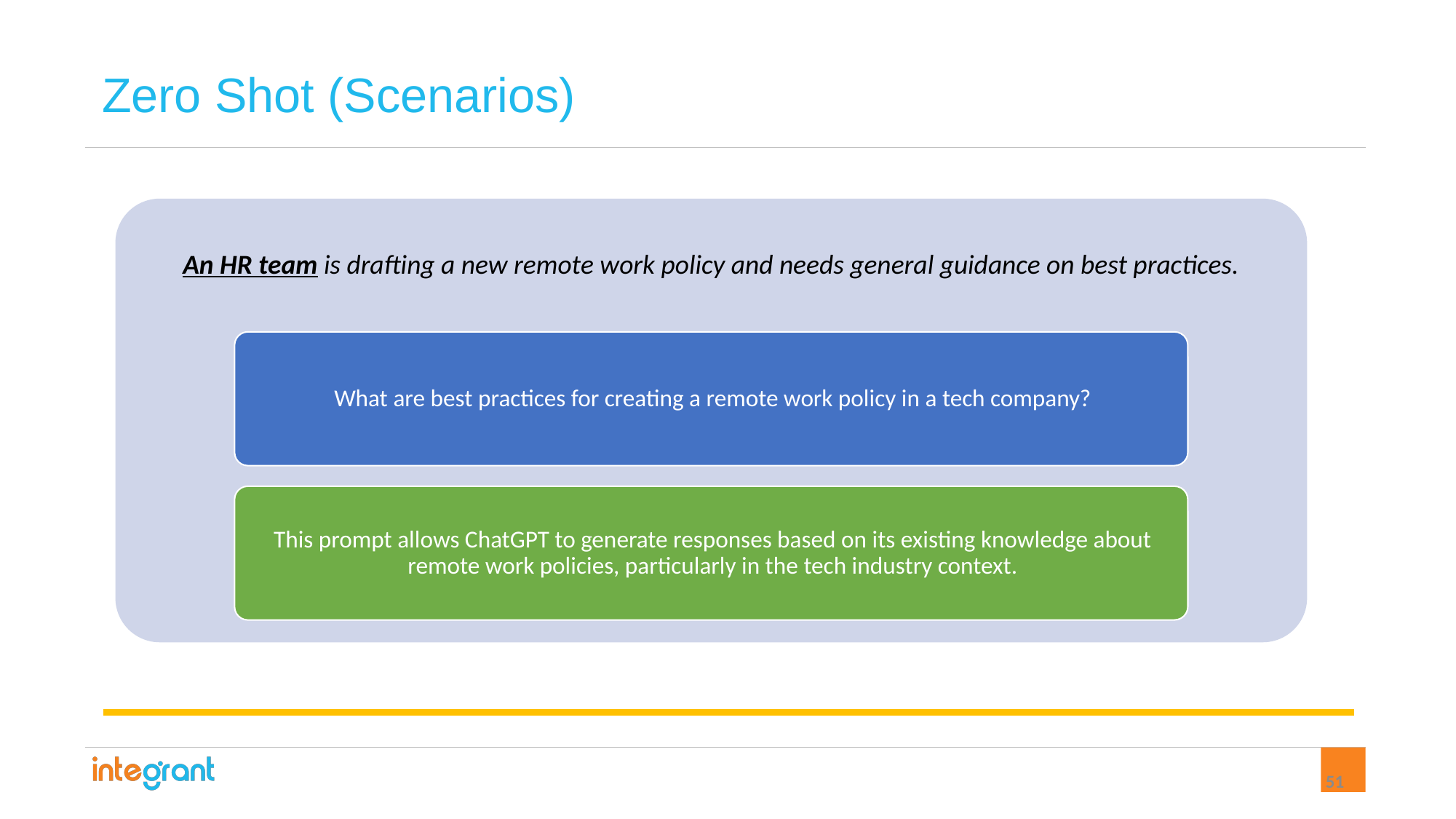

Zero Shot (Scenarios)
An HR team is drafting a new remote work policy and needs general guidance on best practices.
What are best practices for creating a remote work policy in a tech company?
This prompt allows ChatGPT to generate responses based on its existing knowledge about remote work policies, particularly in the tech industry context.
51